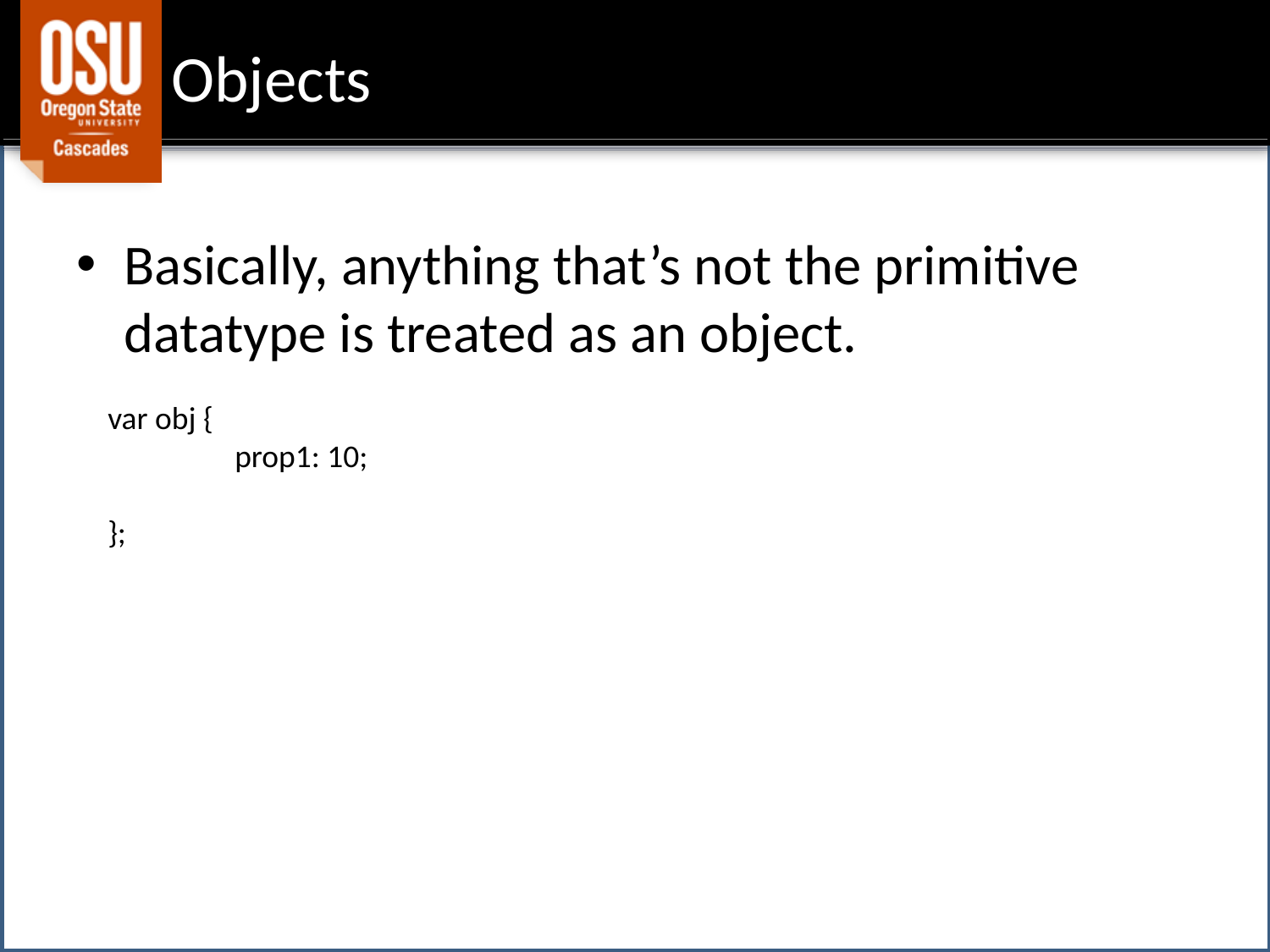

# Objects
Basically, anything that’s not the primitive datatype is treated as an object.

var obj {
	prop1: 10;

};